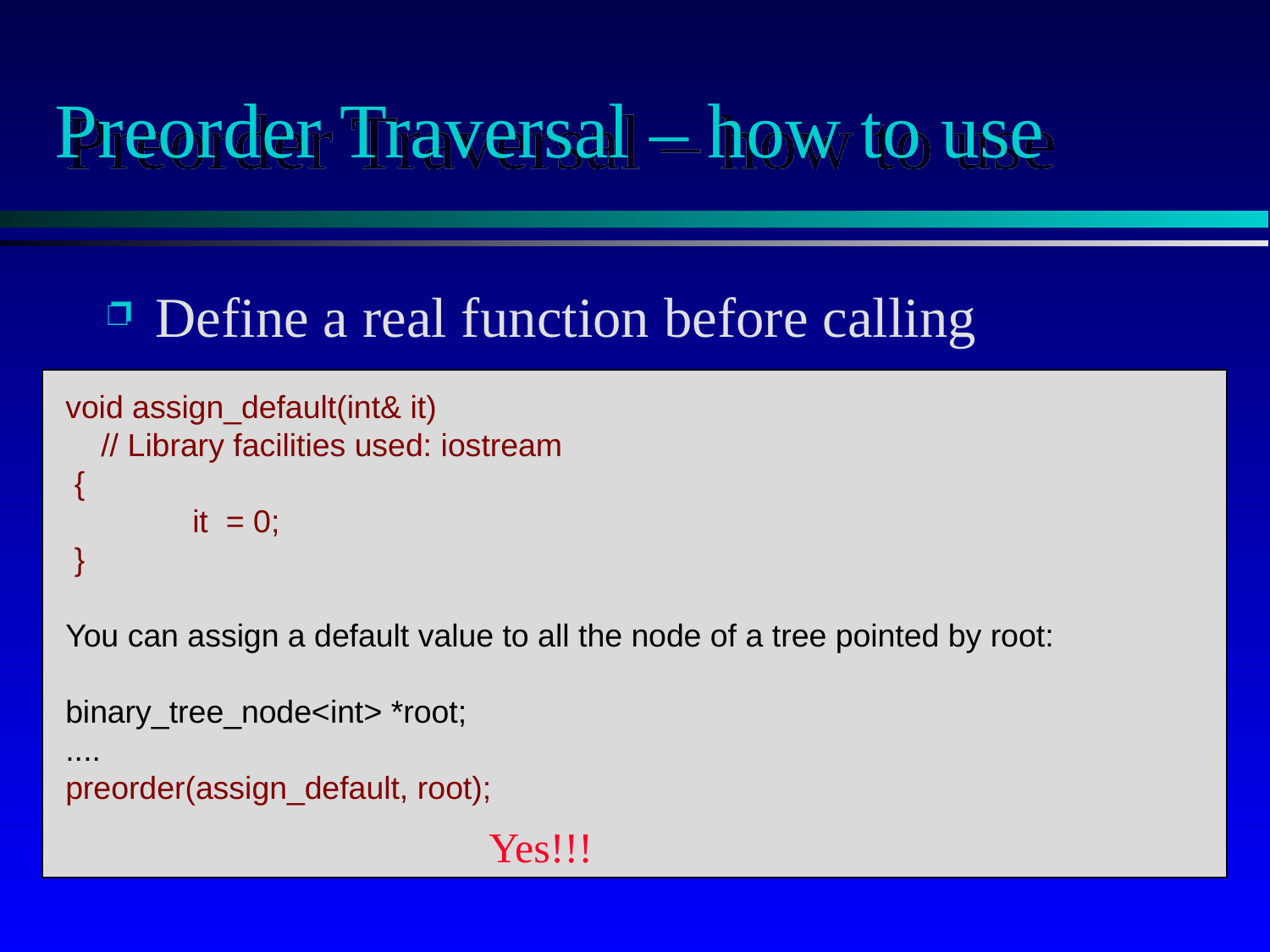

# Preorder Traversal – how to use
Define a real function before calling

void assign_default(int& it)
    // Library facilities used: iostream
 {
	it  = 0;
 }

You can assign a default value to all the node of a tree pointed by root:

binary_tree_node<int> *root;
....
preorder(assign_default, root);

Yes!!!